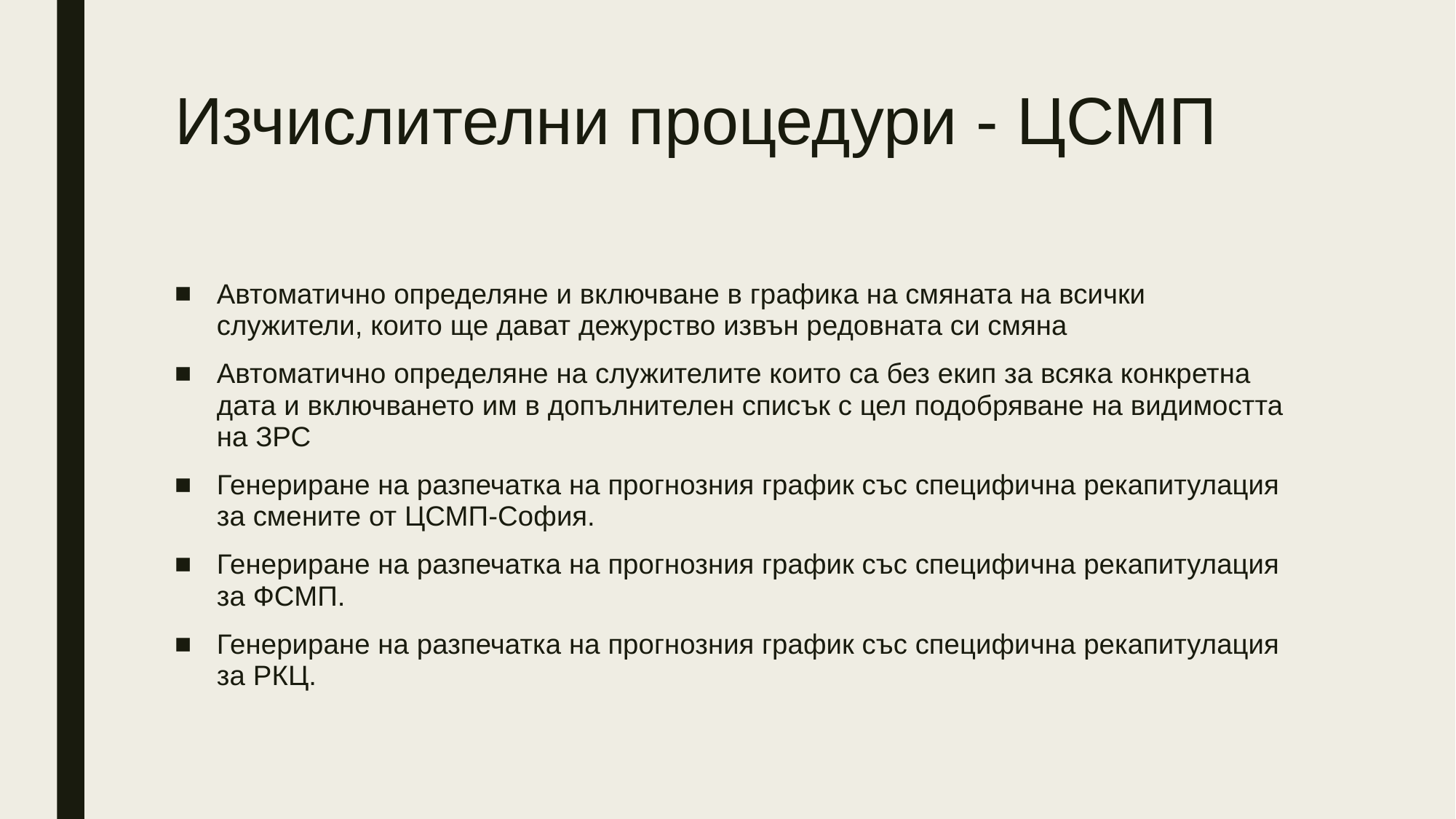

# Изчислителни процедури - ЦСМП
Автоматично определяне и включване в графика на смяната на всички служители, които ще дават дежурство извън редовната си смяна
Автоматично определяне на служителите които са без екип за всяка конкретна дата и включването им в допълнителен списък с цел подобряване на видимостта на ЗРС
Генериране на разпечатка на прогнозния график със специфична рекапитулация за смените от ЦСМП-София.
Генериране на разпечатка на прогнозния график със специфична рекапитулация за ФСМП.
Генериране на разпечатка на прогнозния график със специфична рекапитулация за РКЦ.